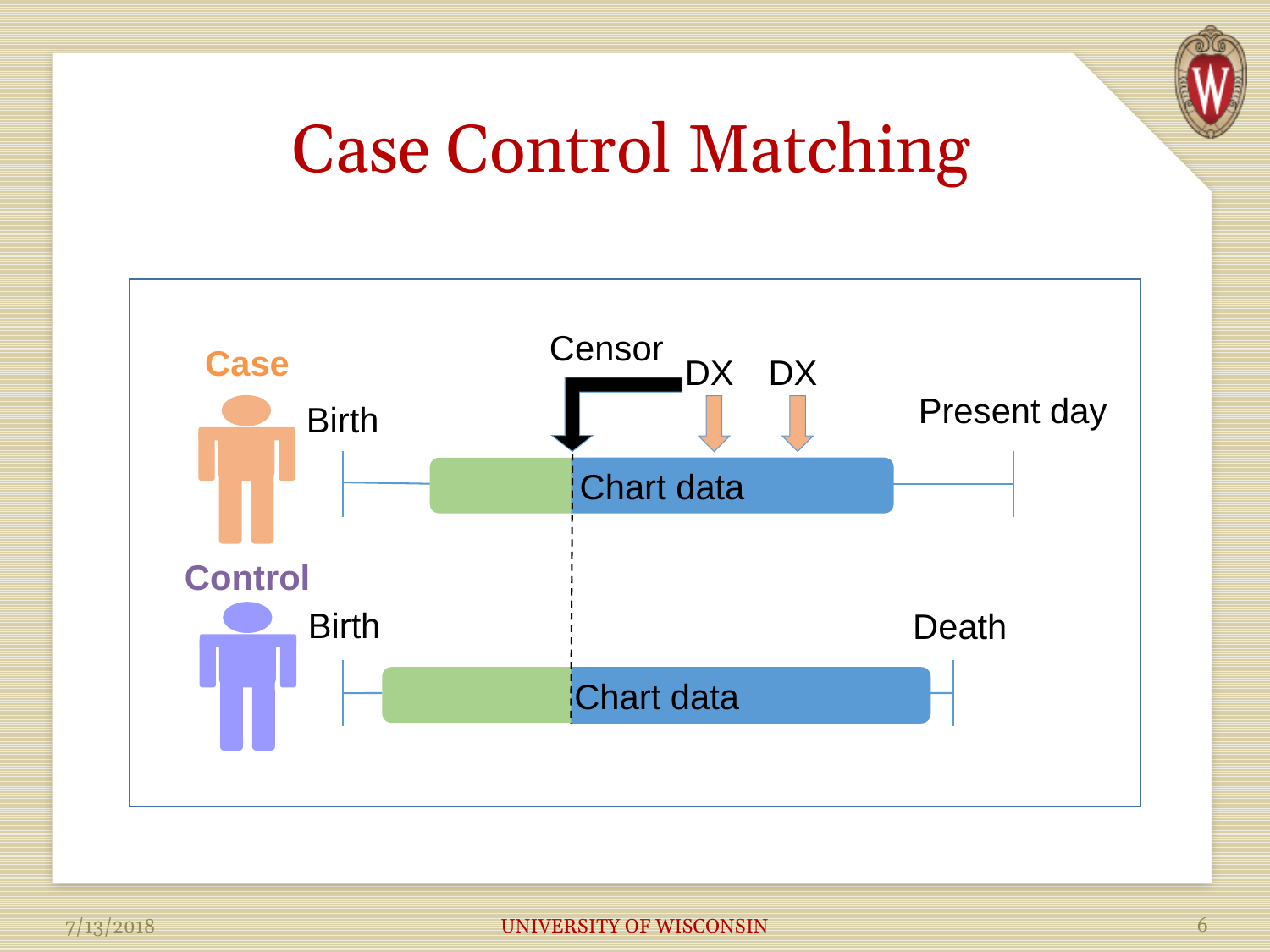

# Case Control Matching

Censor
DX
DX

Present day
Birth

+++++
Chart data
Birth
Death

Chart data
Case
Control
UNIVERSITY OF WISCONSIN
6
7/13/2018